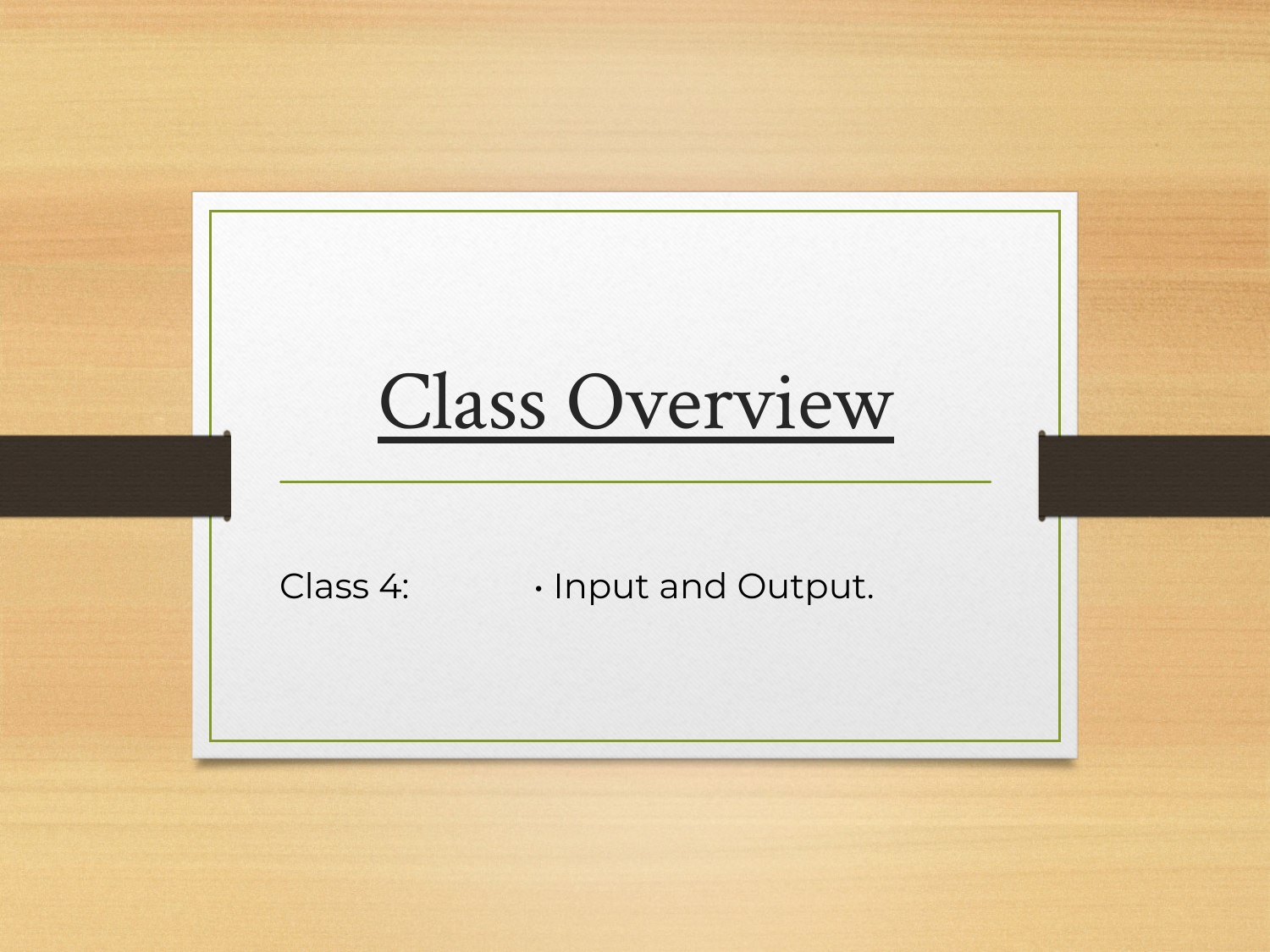

# Class Overview
Class 4: 	• Input and Output.